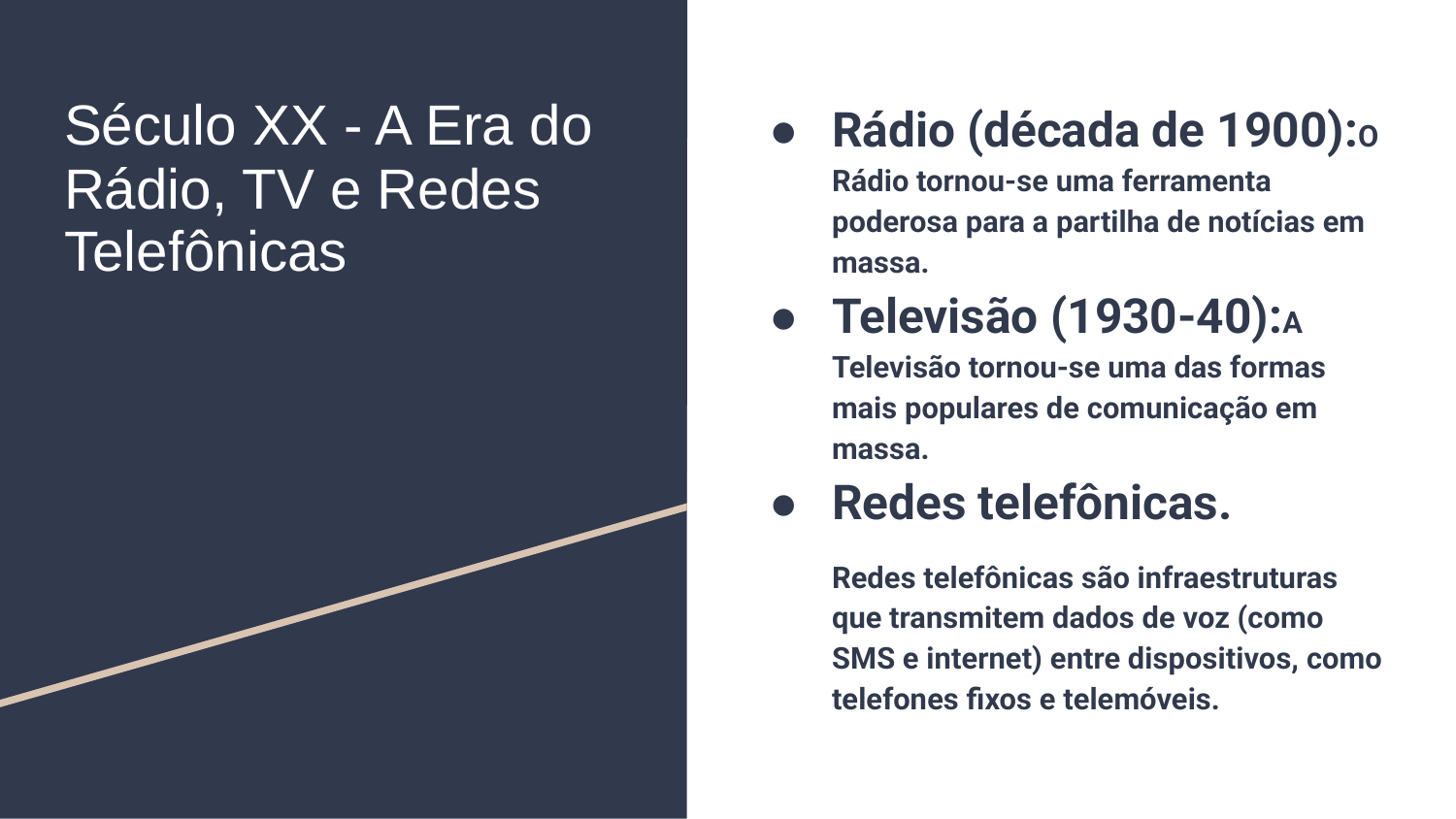

# Século XX - A Era do Rádio, TV e Redes Telefônicas
Rádio (década de 1900):O Rádio tornou-se uma ferramenta poderosa para a partilha de notícias em massa.
Televisão (1930-40):A Televisão tornou-se uma das formas mais populares de comunicação em massa.
Redes telefônicas.
Redes telefônicas são infraestruturas que transmitem dados de voz (como SMS e internet) entre dispositivos, como telefones fixos e telemóveis.